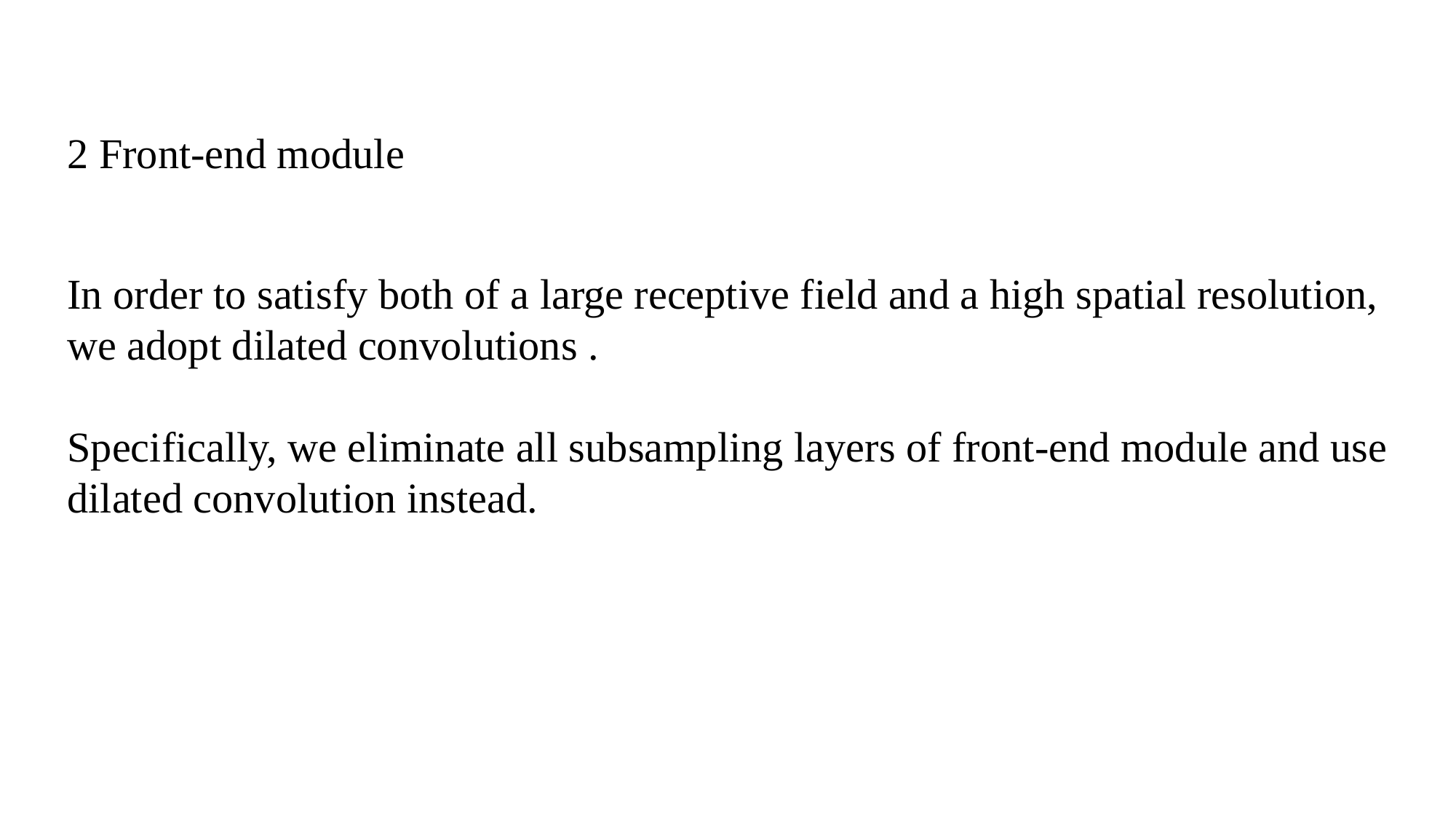

2 Front-end module
In order to satisfy both of a large receptive field and a high spatial resolution, we adopt dilated convolutions .

Specifically, we eliminate all subsampling layers of front-end module and use dilated convolution instead.